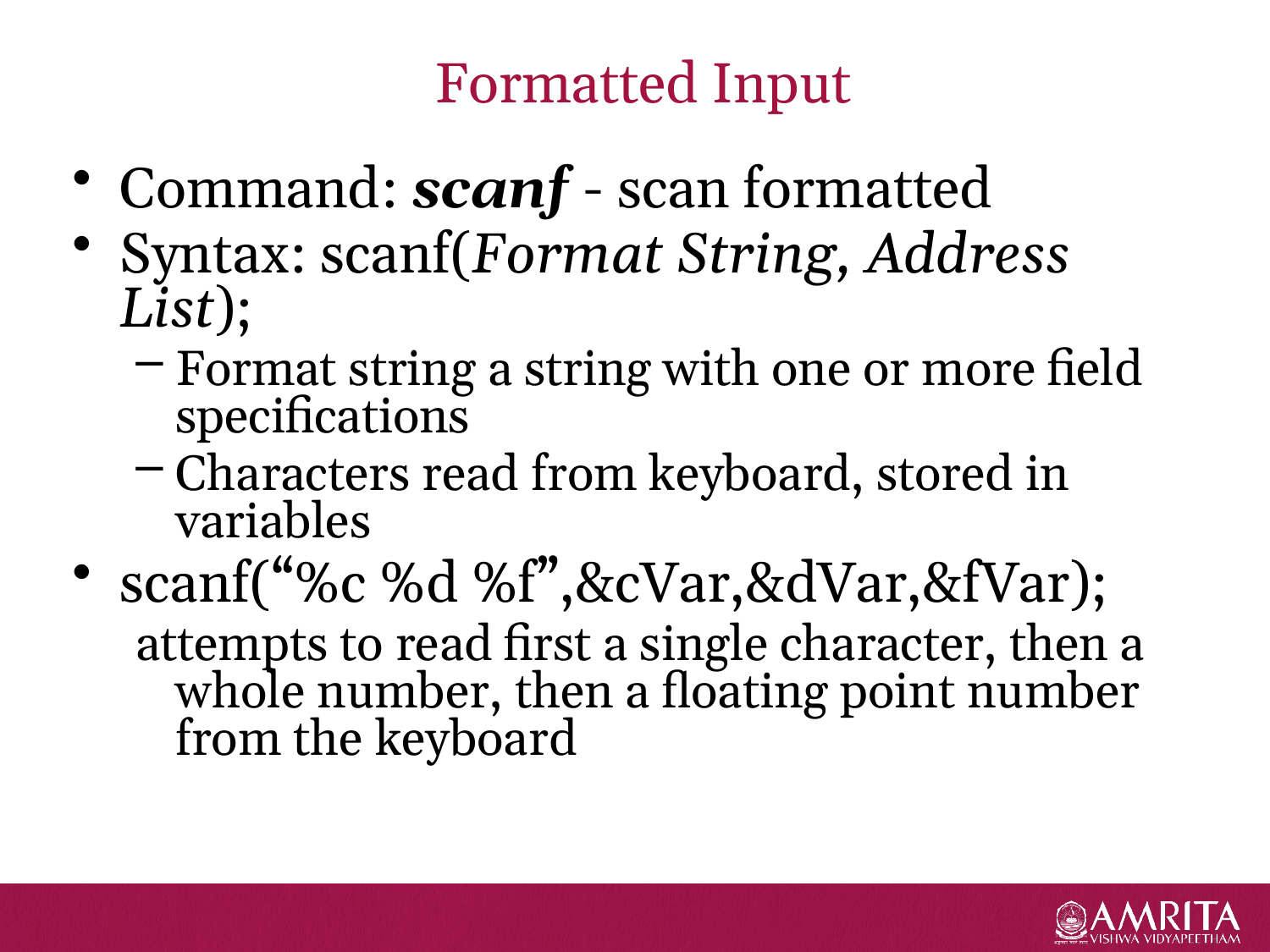

# Formatted Input
Command: scanf - scan formatted
Syntax: scanf(Format String, Address List);
Format string a string with one or more field specifications
Characters read from keyboard, stored in variables
scanf(“%c %d %f”,&cVar,&dVar,&fVar);
attempts to read first a single character, then a whole number, then a floating point number from the keyboard